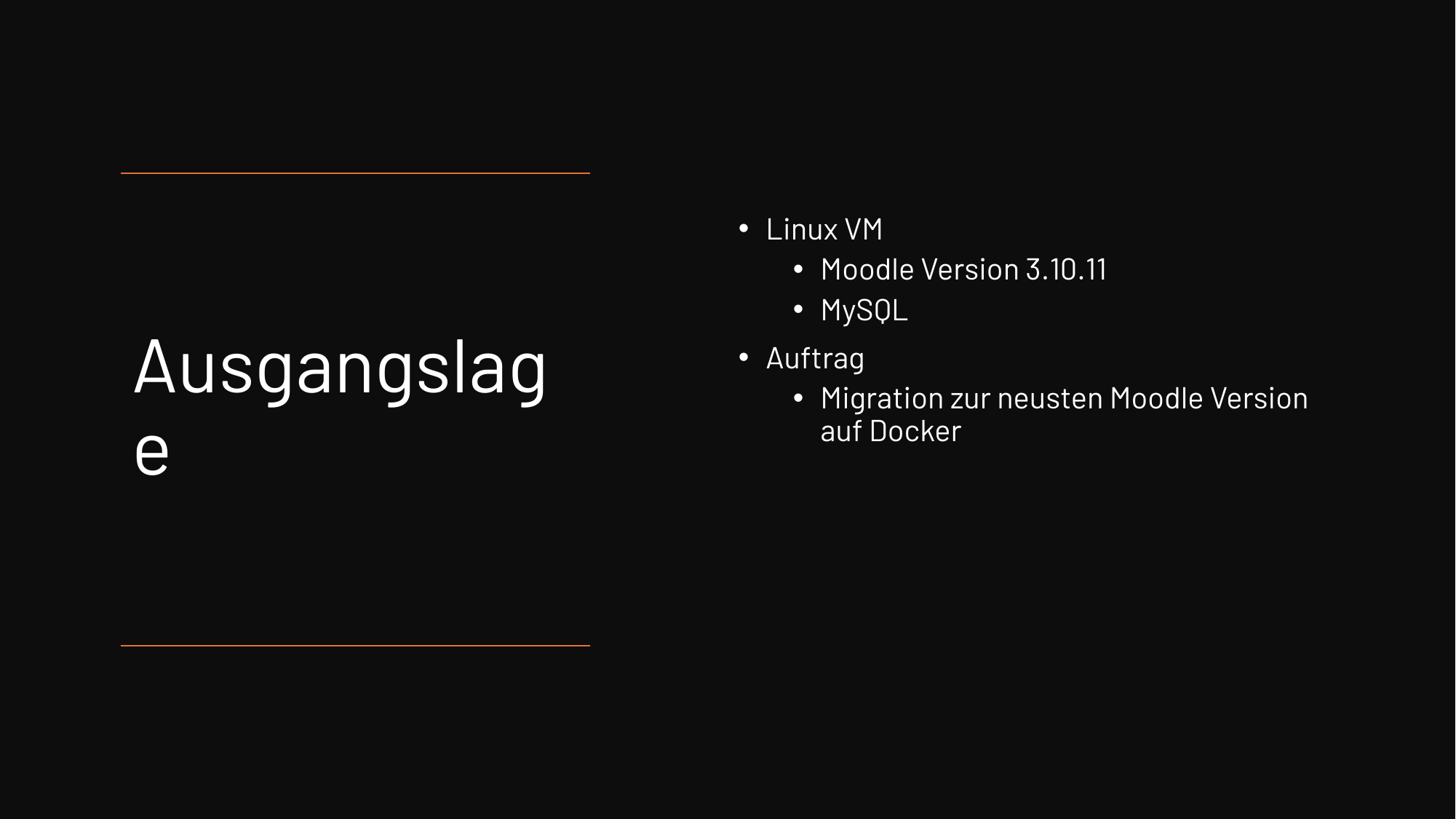

Linux VM
Moodle Version 3.10.11
MySQL
Auftrag
Migration zur neusten Moodle Version auf Docker

# Ausgangslage